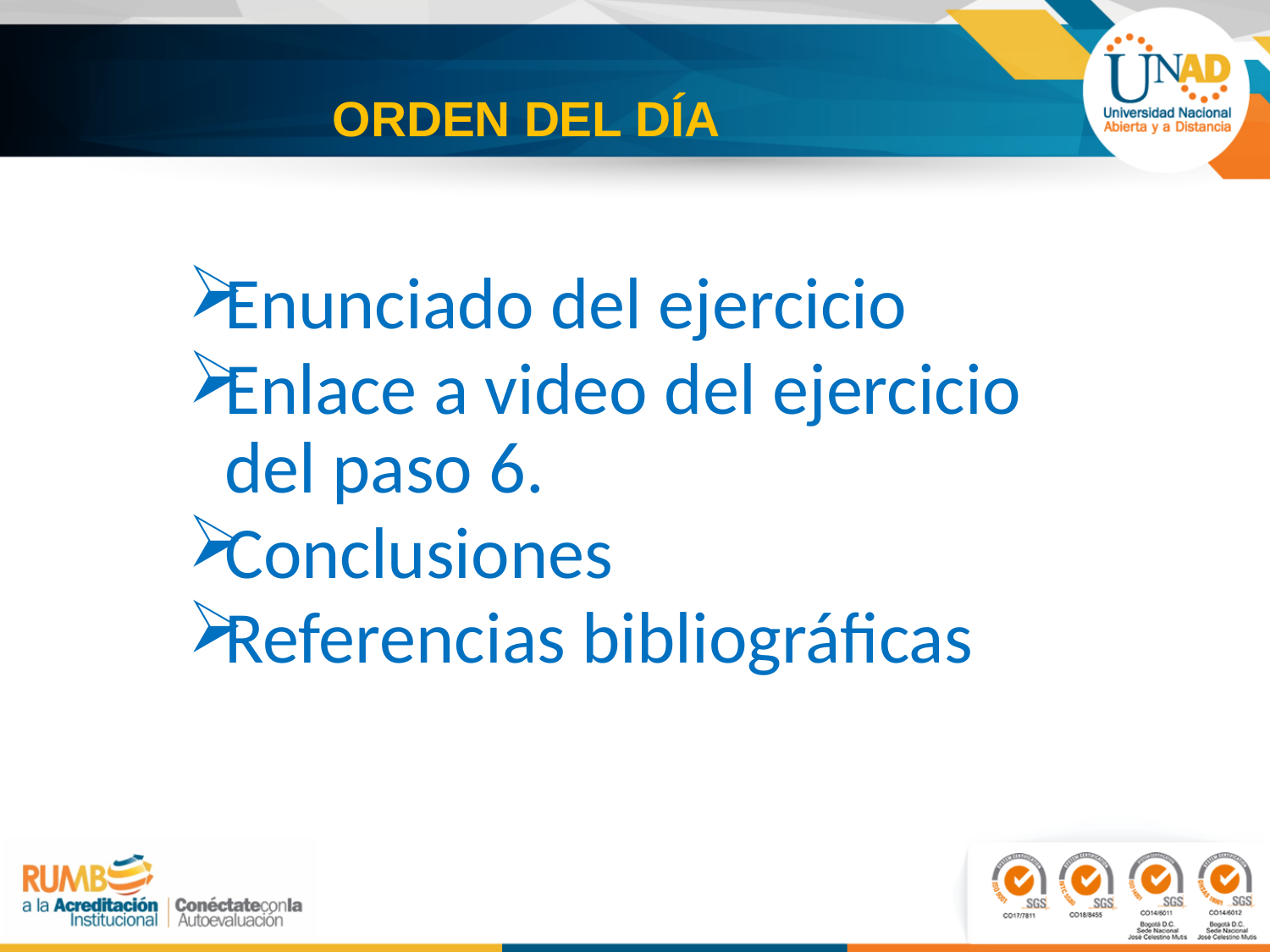

# ORDEN DEL DÍA
Enunciado del ejercicio
Enlace a video del ejercicio del paso 6.
Conclusiones
Referencias bibliográficas